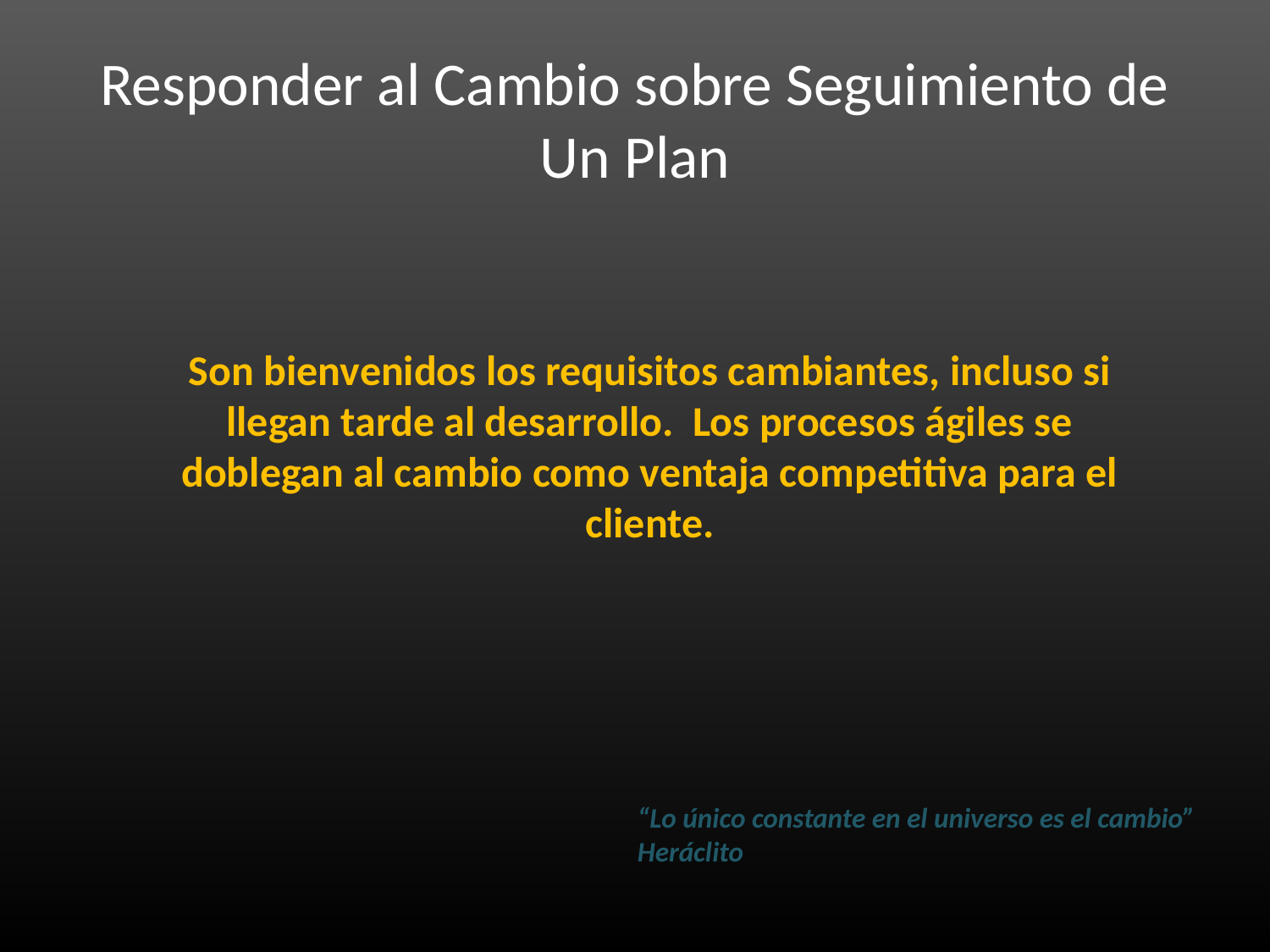

# Responder al Cambio sobre Seguimiento de Un Plan
Son bienvenidos los requisitos cambiantes, incluso si llegan tarde al desarrollo.  Los procesos ágiles se doblegan al cambio como ventaja competitiva para el cliente.
“Lo único constante en el universo es el cambio”
Heráclito